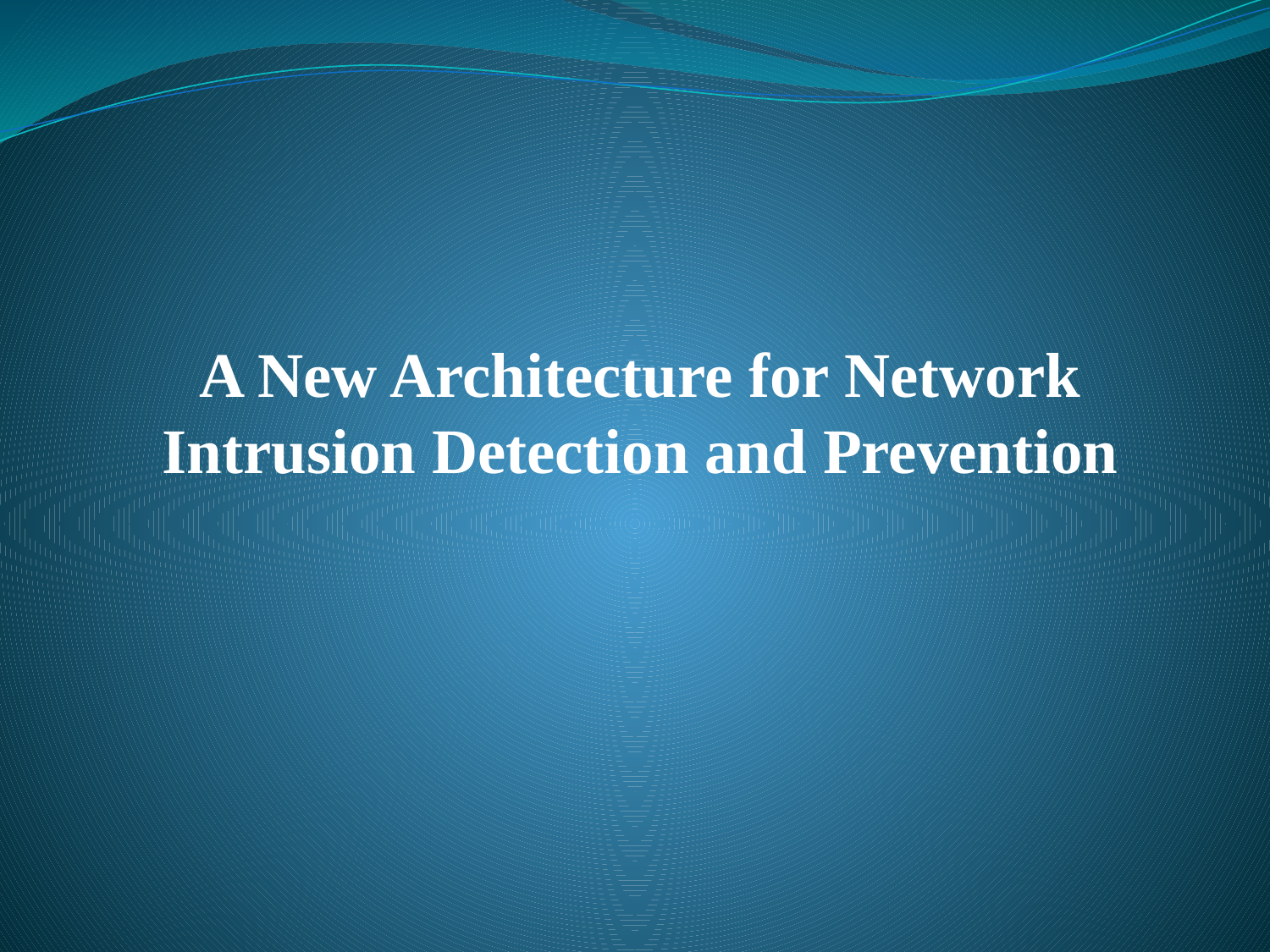

A New Architecture for Network Intrusion Detection and Prevention